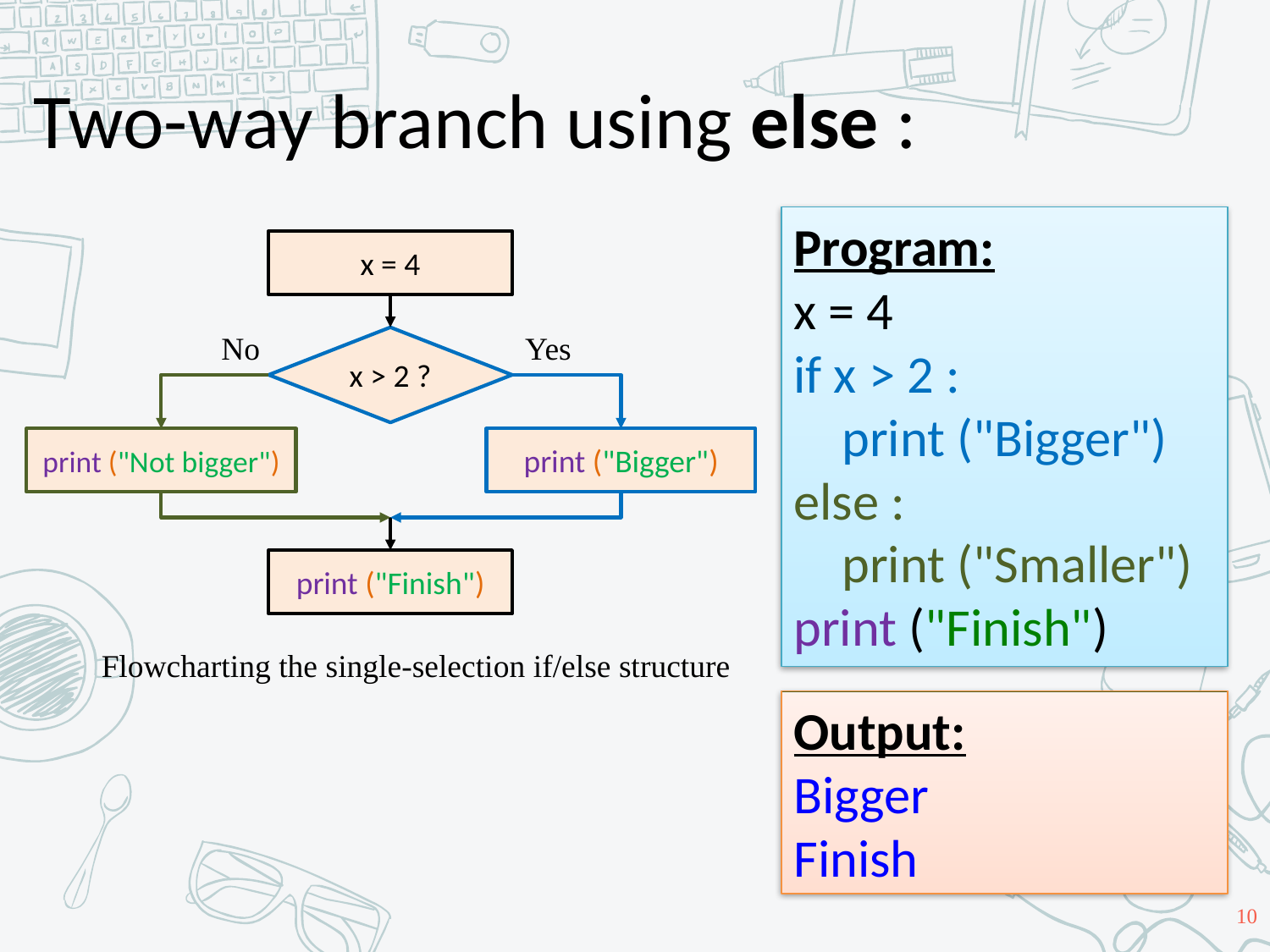

# Two-way branch using else :
Program:
x = 4
if x > 2 :
    print ("Bigger")
else :
    print ("Smaller")
print ("Finish")
x = 4
No
Yes
x > 2 ?
print ("Not bigger")
print ("Bigger")
print ("Finish")
Flowcharting the single-selection if/else structure
Output:
Bigger
Finish
10